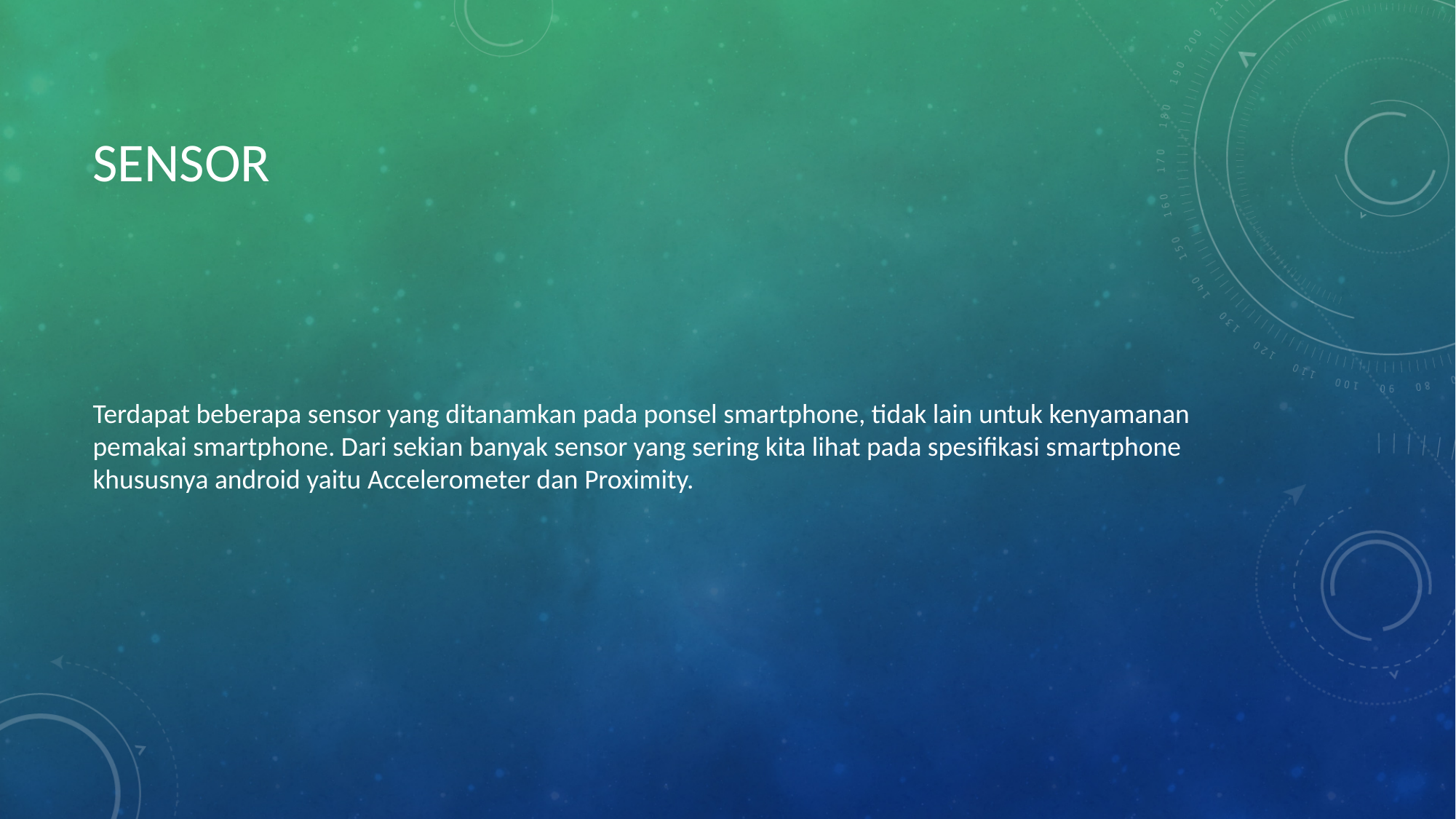

# sensor
Terdapat beberapa sensor yang ditanamkan pada ponsel smartphone, tidak lain untuk kenyamanan pemakai smartphone. Dari sekian banyak sensor yang sering kita lihat pada spesifikasi smartphone khususnya android yaitu Accelerometer dan Proximity.